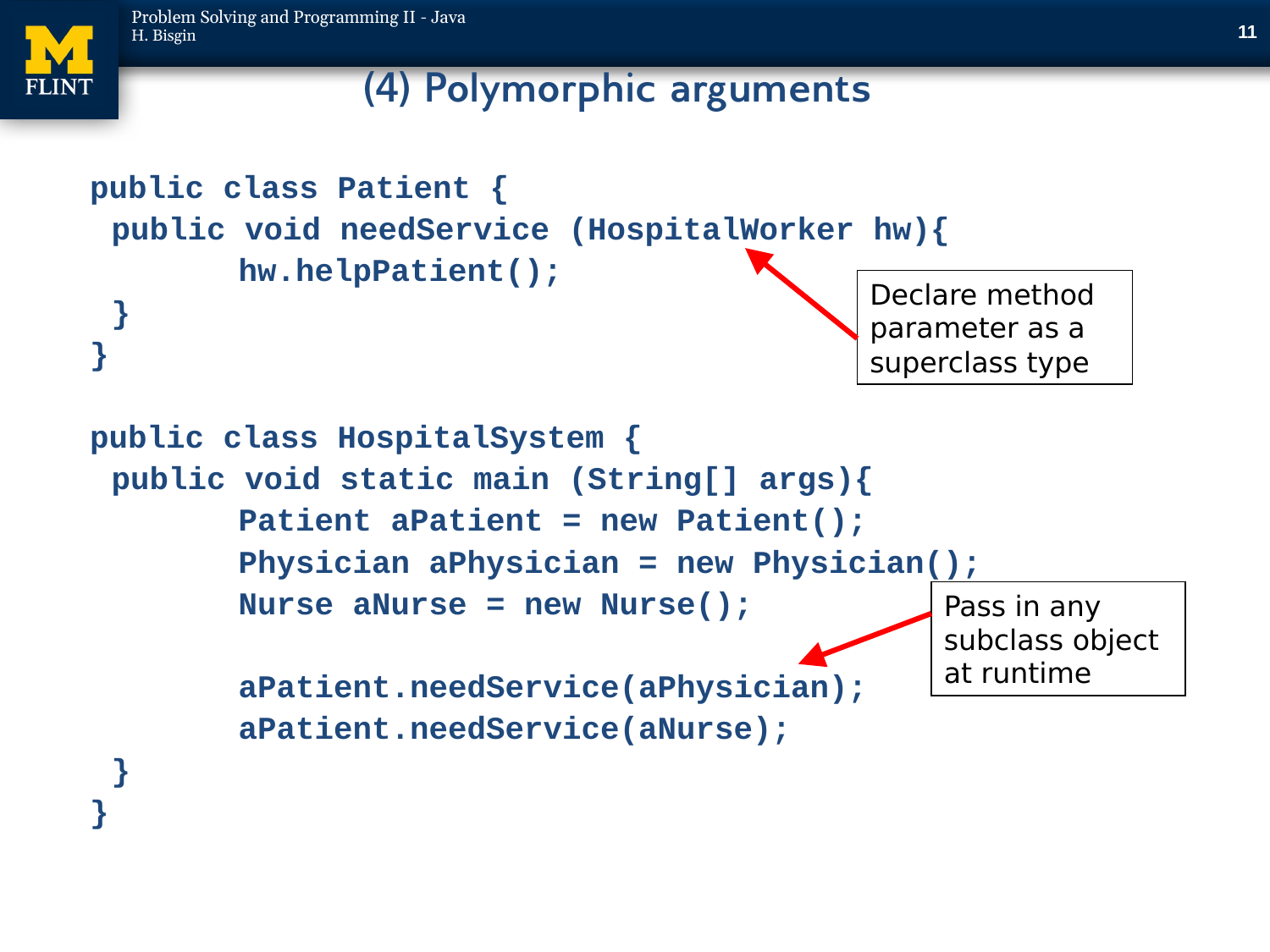

11
# (4) Polymorphic arguments
public class Patient {
	public void needService (HospitalWorker hw){
		hw.helpPatient();
	}
}

public class HospitalSystem {
	public void static main (String[] args){
		Patient aPatient = new Patient();
		Physician aPhysician = new Physician();
		Nurse aNurse = new Nurse();

		aPatient.needService(aPhysician);
		aPatient.needService(aNurse);
	}
}

Declare method parameter as a superclass type
Pass in any subclass object at runtime